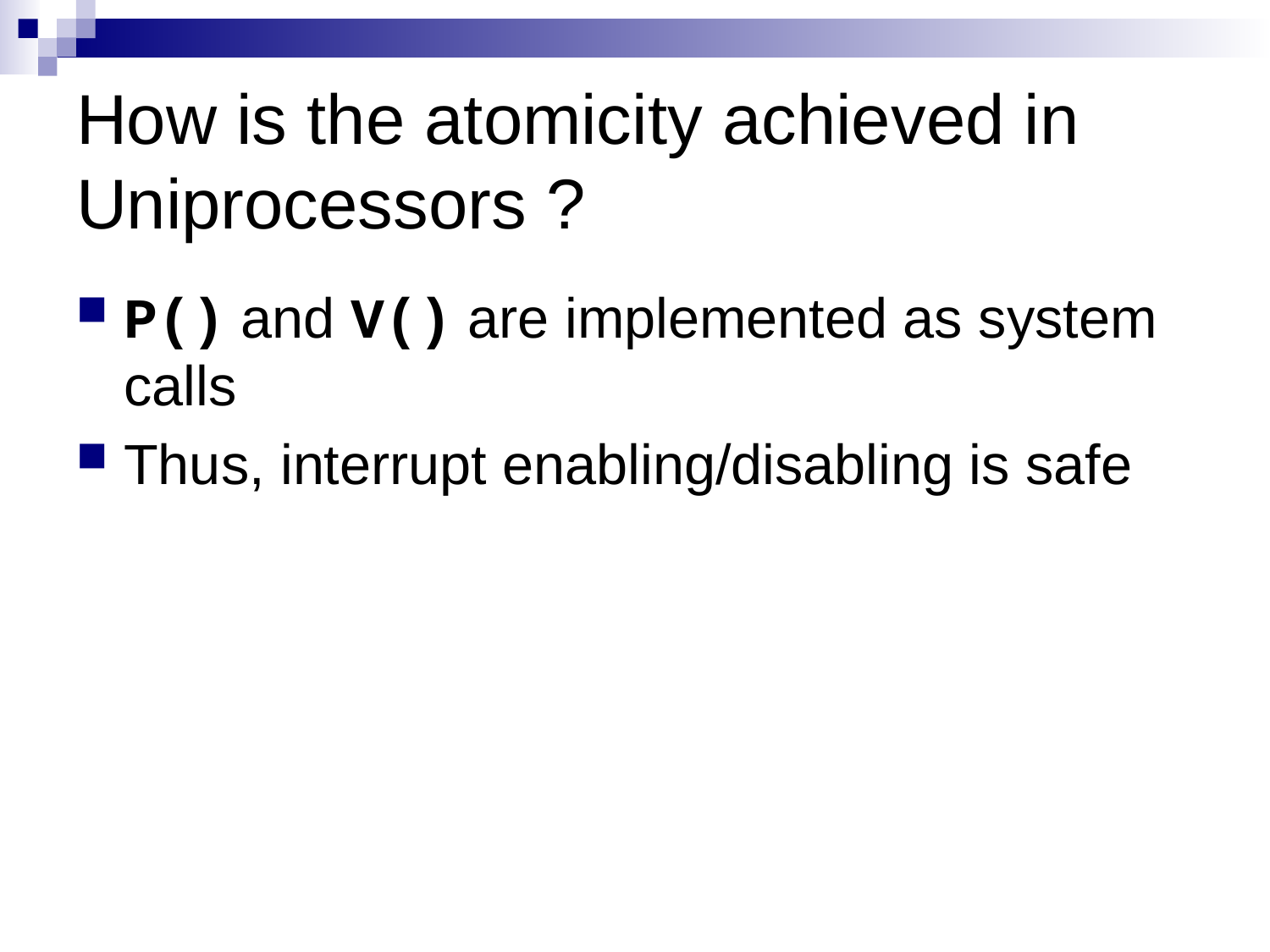

# How is the atomicity achieved in Uniprocessors ?
P() and V() are implemented as system calls
Thus, interrupt enabling/disabling is safe